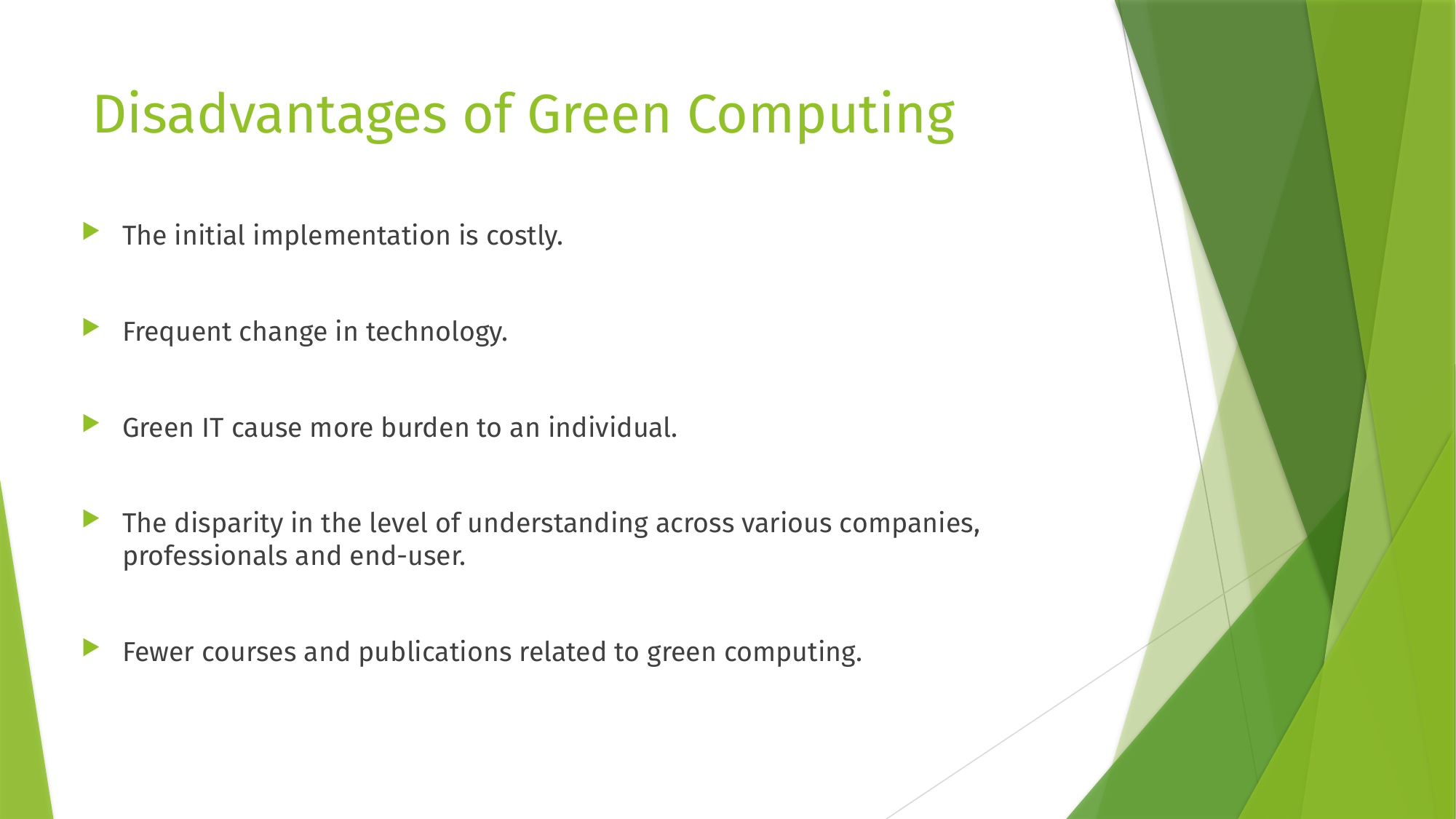

# Disadvantages of Green Computing
The initial implementation is costly.

Frequent change in technology.

Green IT cause more burden to an individual.

The disparity in the level of understanding across various companies, professionals and end-user.

Fewer courses and publications related to green computing.